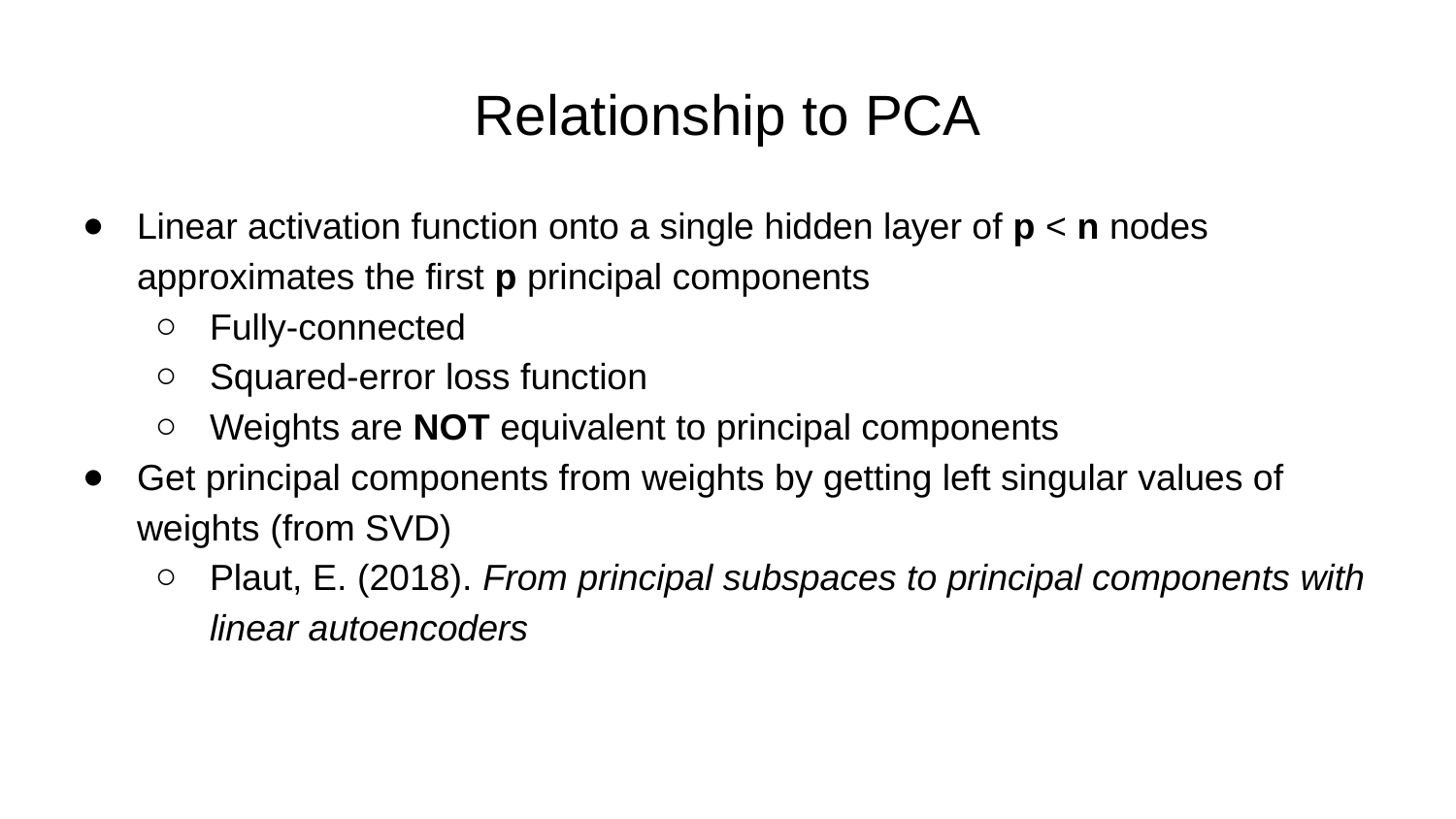

# Relationship to PCA
Linear activation function onto a single hidden layer of p < n nodes approximates the first p principal components
Fully-connected
Squared-error loss function
Weights are NOT equivalent to principal components
Get principal components from weights by getting left singular values of weights (from SVD)
Plaut, E. (2018). From principal subspaces to principal components with linear autoencoders